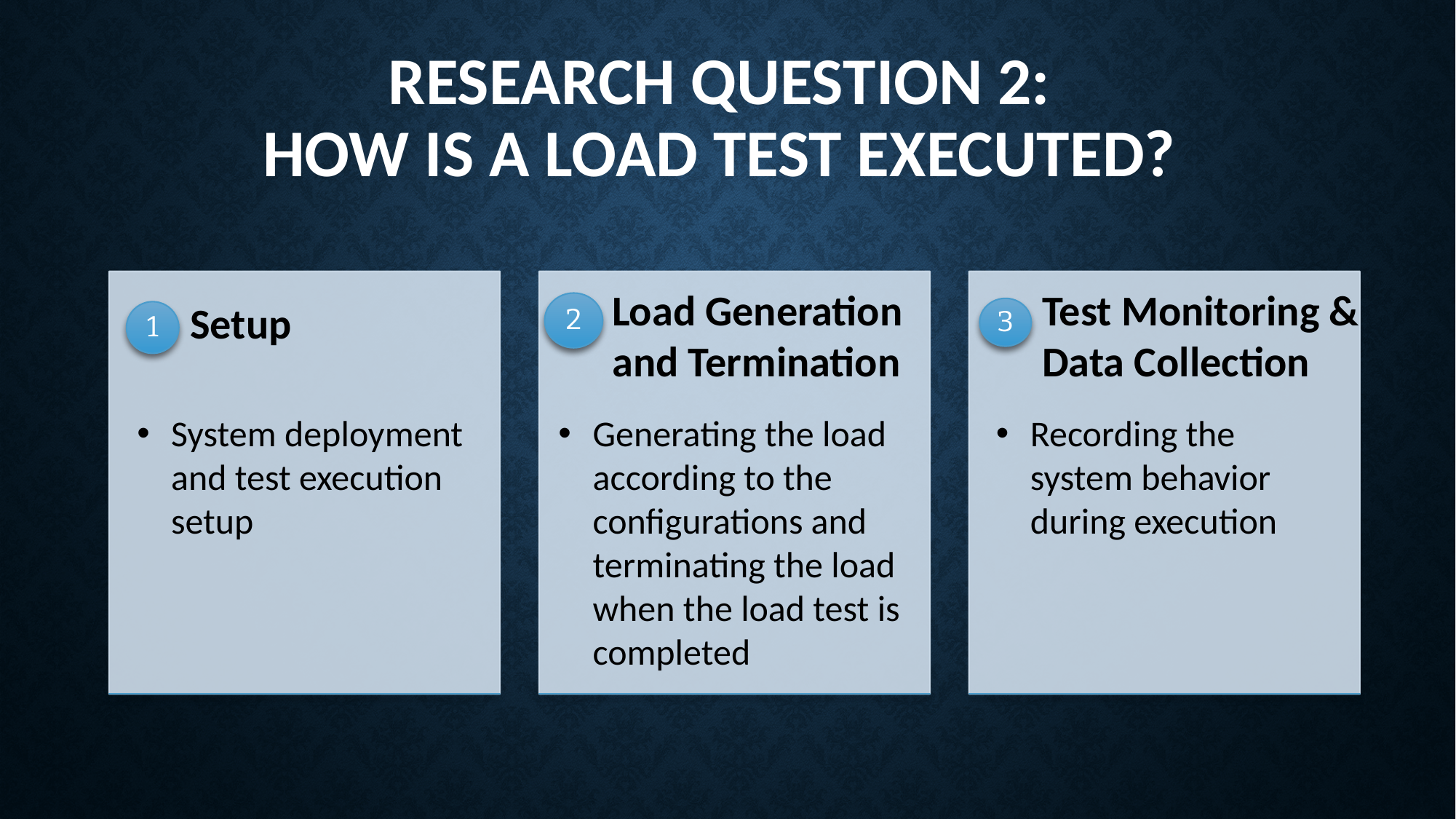

# RESEARCH QUESTION 2: HOW IS A LOAD TEST EXECUTED?

1

2

3
Test Monitoring &
Data Collection
Load Generation and Termination
Setup
System deployment and test execution setup
Generating the load according to the conﬁgurations and terminating the load when the load test is completed
Recording the system behavior during execution